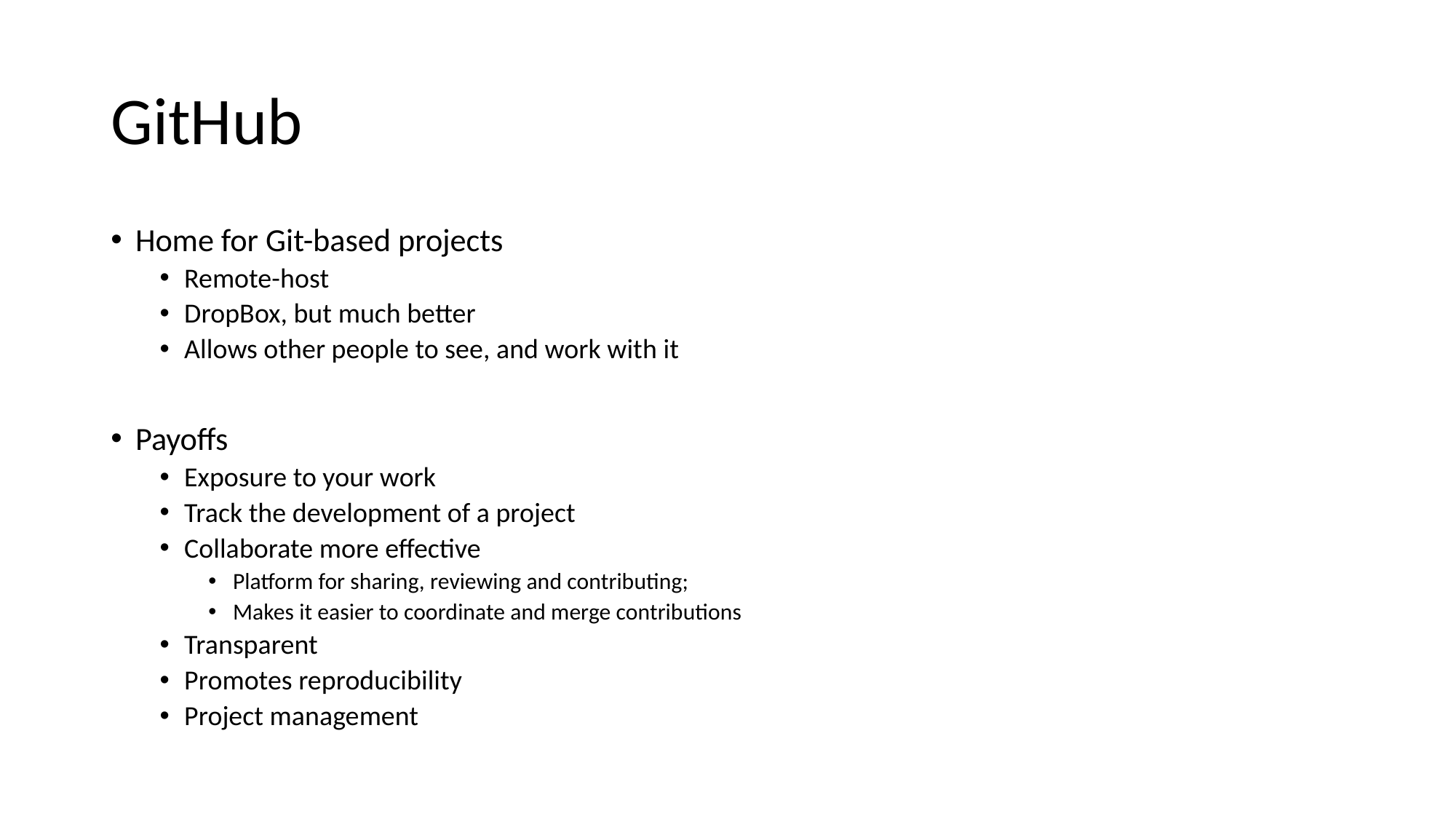

# GitHub
Home for Git-based projects
Remote-host
DropBox, but much better
Allows other people to see, and work with it

Payoffs
Exposure to your work
Track the development of a project
Collaborate more effective
Platform for sharing, reviewing and contributing;
Makes it easier to coordinate and merge contributions
Transparent
Promotes reproducibility
Project management